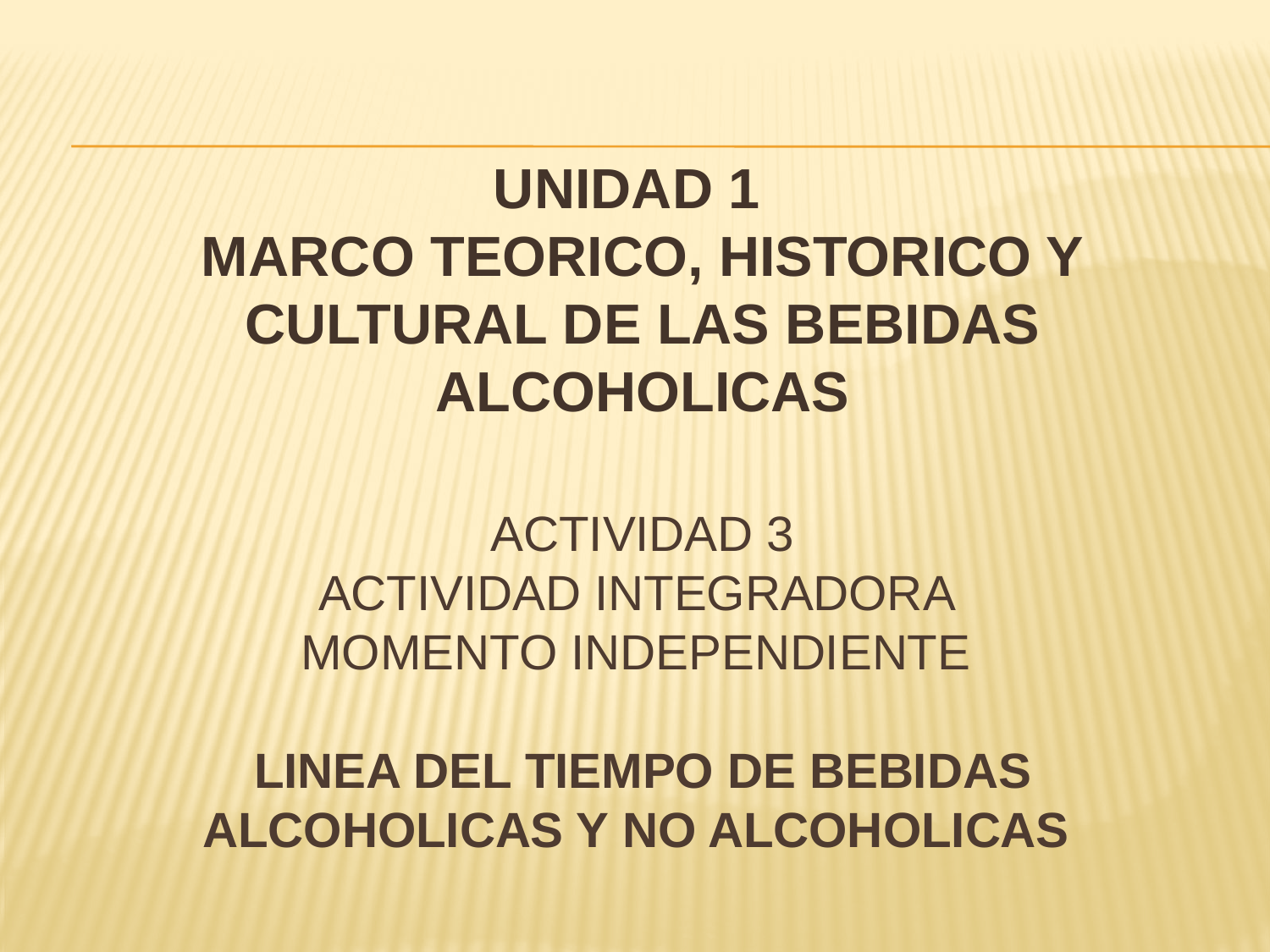

UNIDAD 1
MARCO TEORICO, HISTORICO Y CULTURAL DE LAS BEBIDAS ALCOHOLICAS

ACTIVIDAD 3
ACTIVIDAD INTEGRADORA
MOMENTO INDEPENDIENTE

LINEA DEL TIEMPO DE BEBIDAS ALCOHOLICAS Y NO ALCOHOLICAS